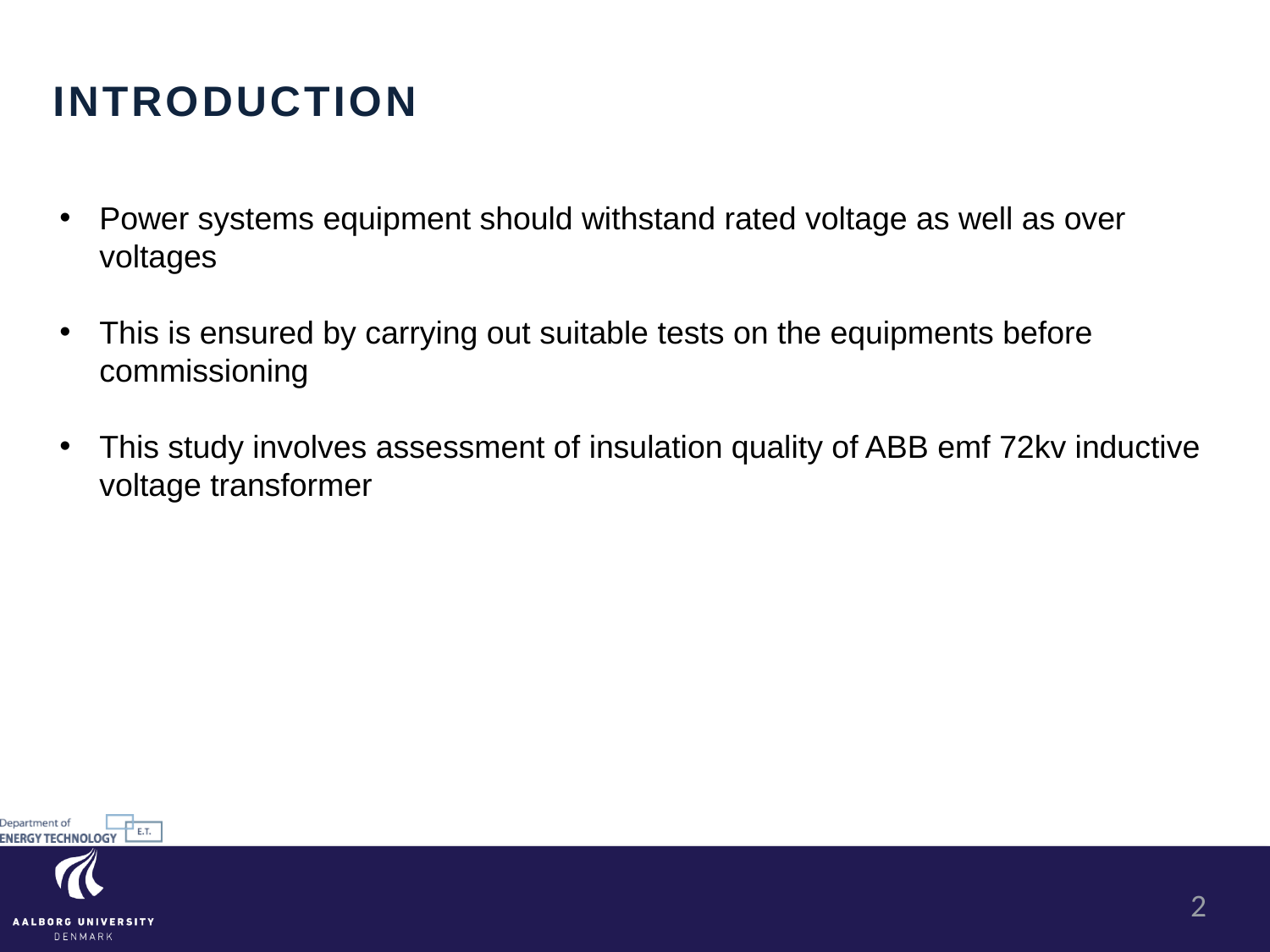

# Introduction
Power systems equipment should withstand rated voltage as well as over voltages

This is ensured by carrying out suitable tests on the equipments before commissioning

This study involves assessment of insulation quality of ABB emf 72kv inductive voltage transformer
2